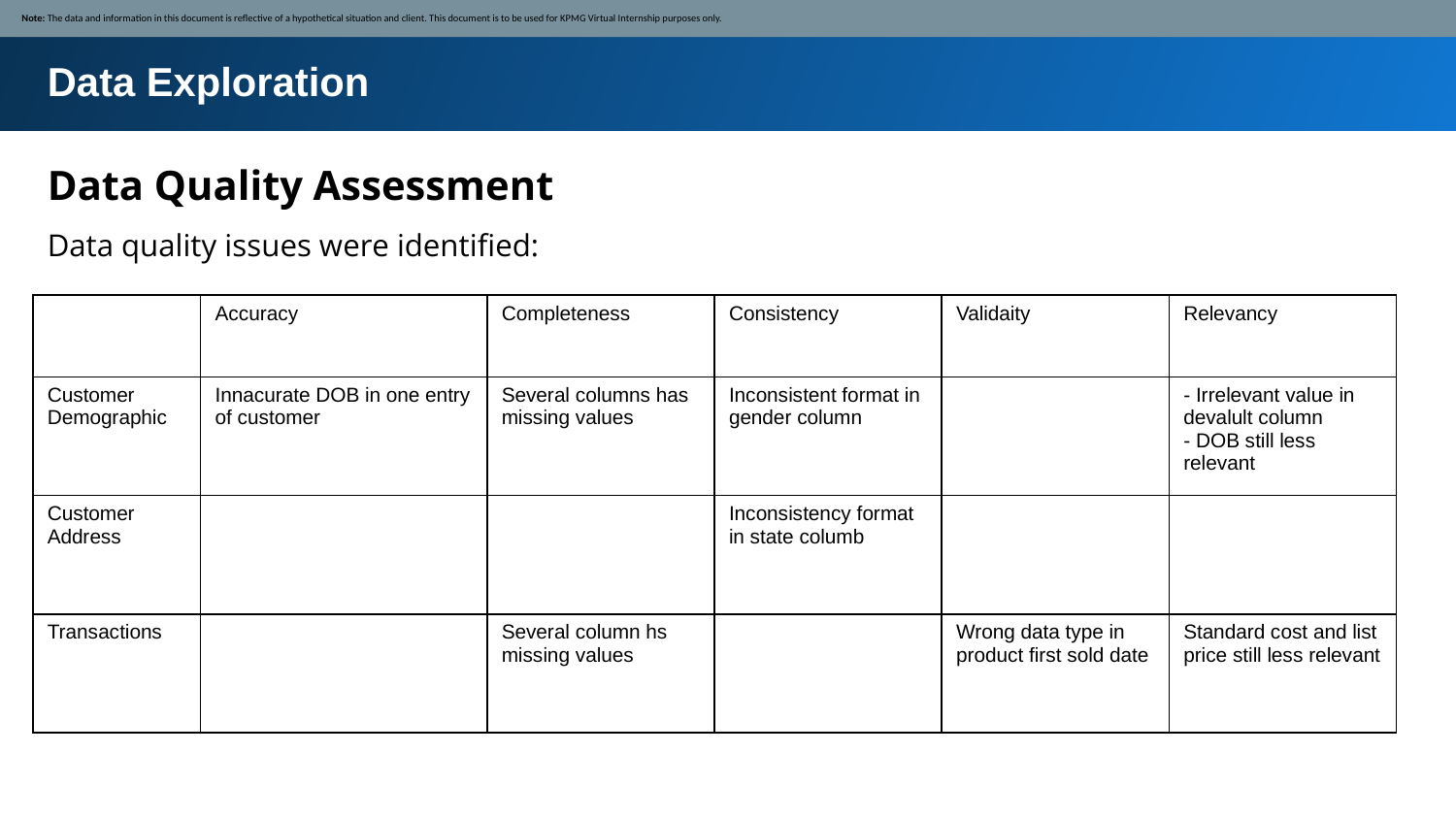

Note: The data and information in this document is reflective of a hypothetical situation and client. This document is to be used for KPMG Virtual Internship purposes only.
Data Exploration
Data Quality Assessment
Data quality issues were identified:
|  | Accuracy | Completeness | Consistency | Validaity | Relevancy |
| --- | --- | --- | --- | --- | --- |
| Customer Demographic | Innacurate DOB in one entry of customer | Several columns has missing values | Inconsistent format in gender column |  | - Irrelevant value in devalult column - DOB still less relevant |
| Customer Address |  |  | Inconsistency format in state columb |  |  |
| Transactions |  | Several column hs missing values |  | Wrong data type in product first sold date | Standard cost and list price still less relevant |